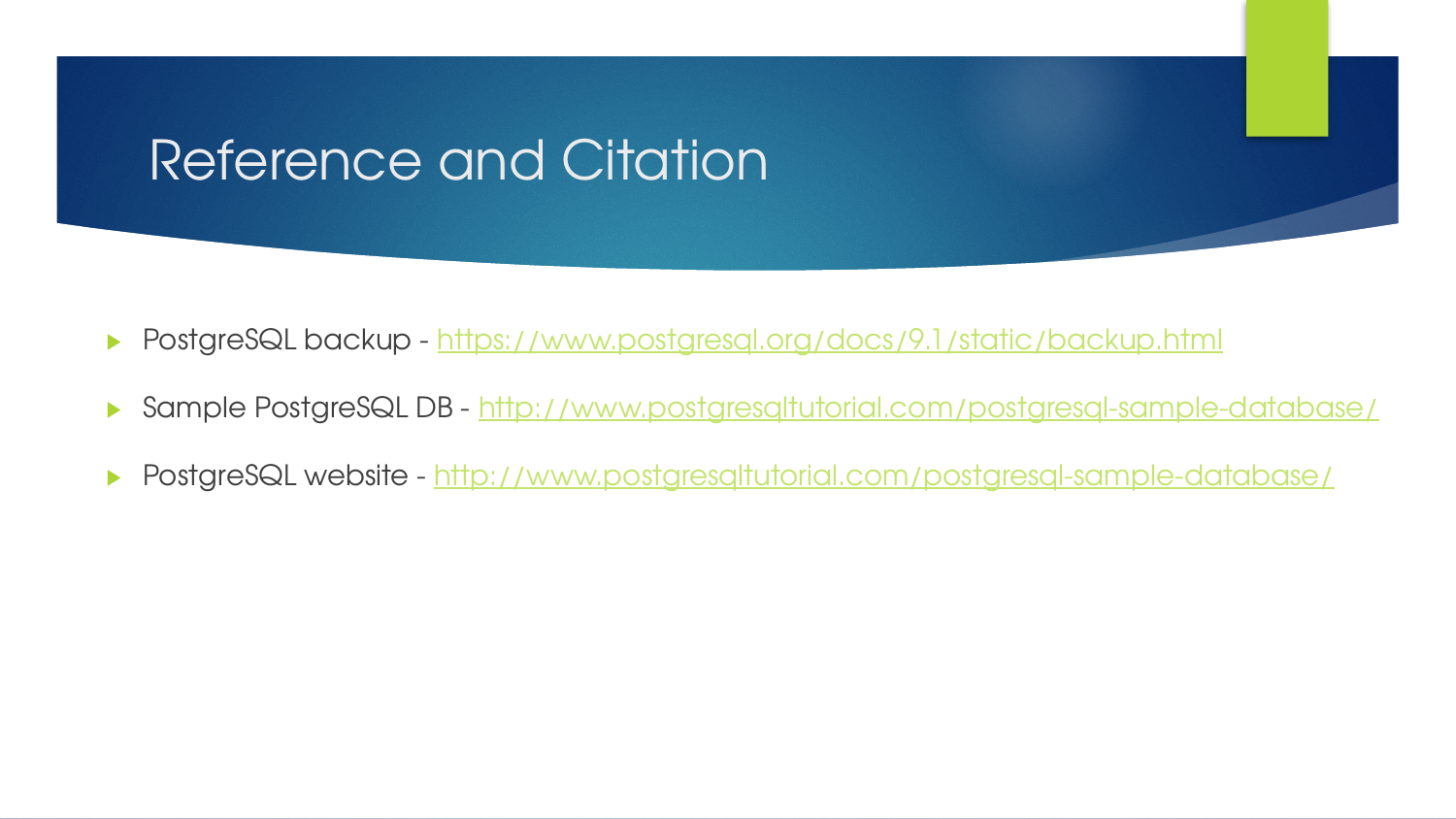

# Reference and Citation
PostgreSQL backup - https://www.postgresql.org/docs/9.1/static/backup.html

Sample PostgreSQL DB - http://www.postgresqltutorial.com/postgresql-sample-database/

PostgreSQL website - http://www.postgresqltutorial.com/postgresql-sample-database/